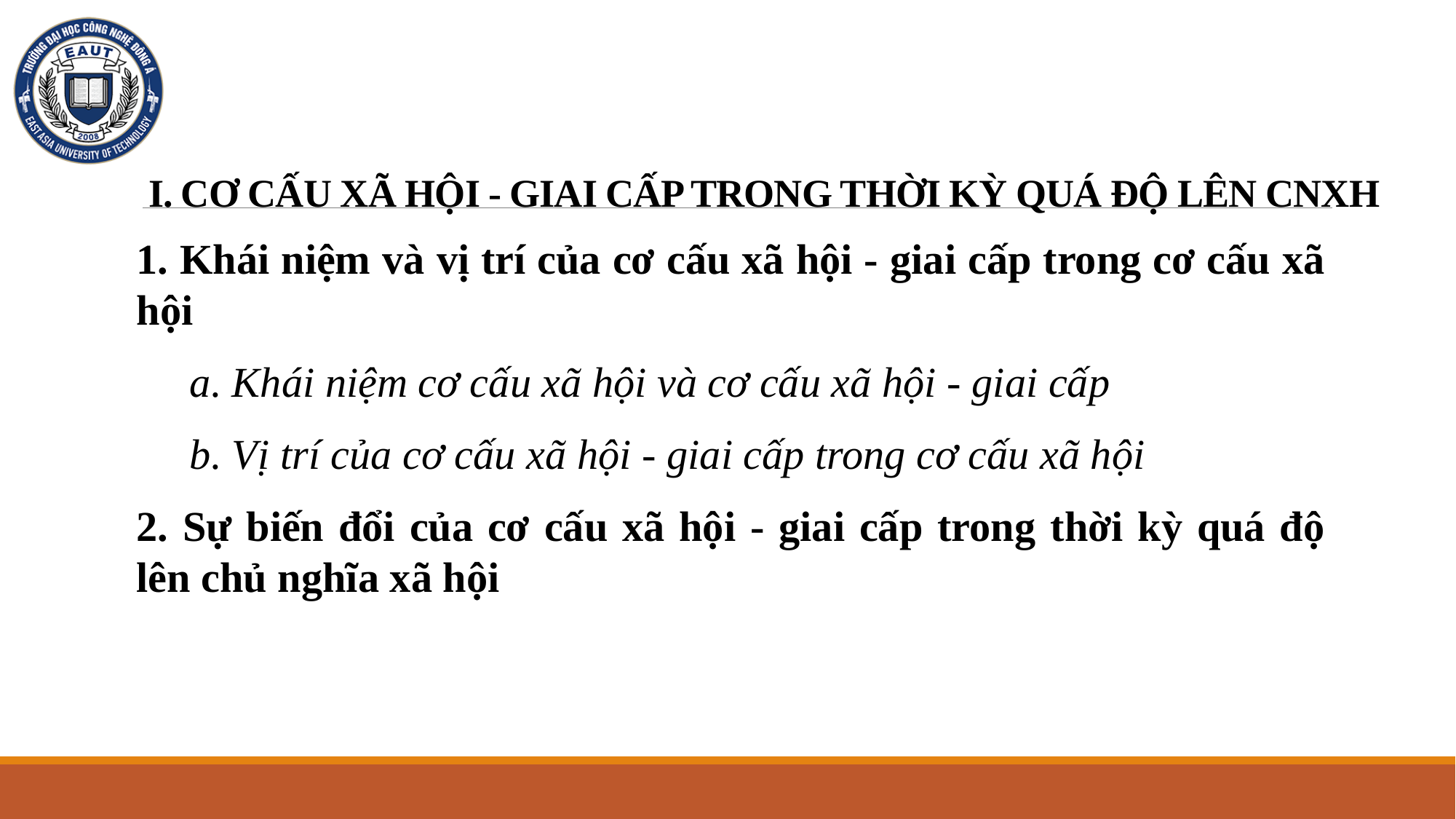

# I. CƠ CẤU XÃ HỘI - GIAI CẤP TRONG THỜI KỲ QUÁ ĐỘ LÊN CNXH
1. Khái niệm và vị trí của cơ cấu xã hội - giai cấp trong cơ cấu xã hội
a. Khái niệm cơ cấu xã hội và cơ cấu xã hội - giai cấp
b. Vị trí của cơ cấu xã hội - giai cấp trong cơ cấu xã hội
2. Sự biến đổi của cơ cấu xã hội - giai cấp trong thời kỳ quá độ lên chủ nghĩa xã hội